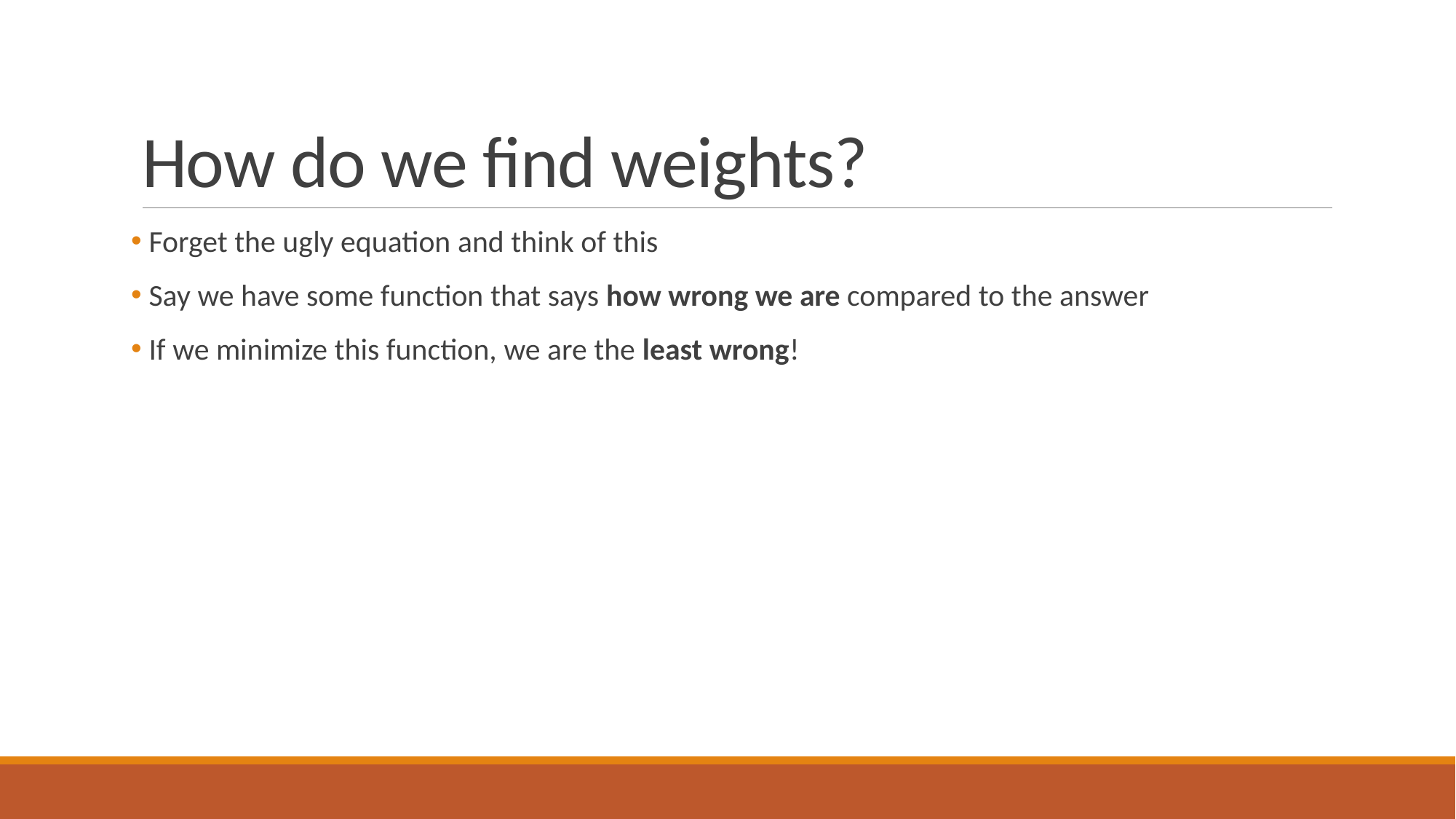

# How do we find weights?
 Forget the ugly equation and think of this
 Say we have some function that says how wrong we are compared to the answer
 If we minimize this function, we are the least wrong!